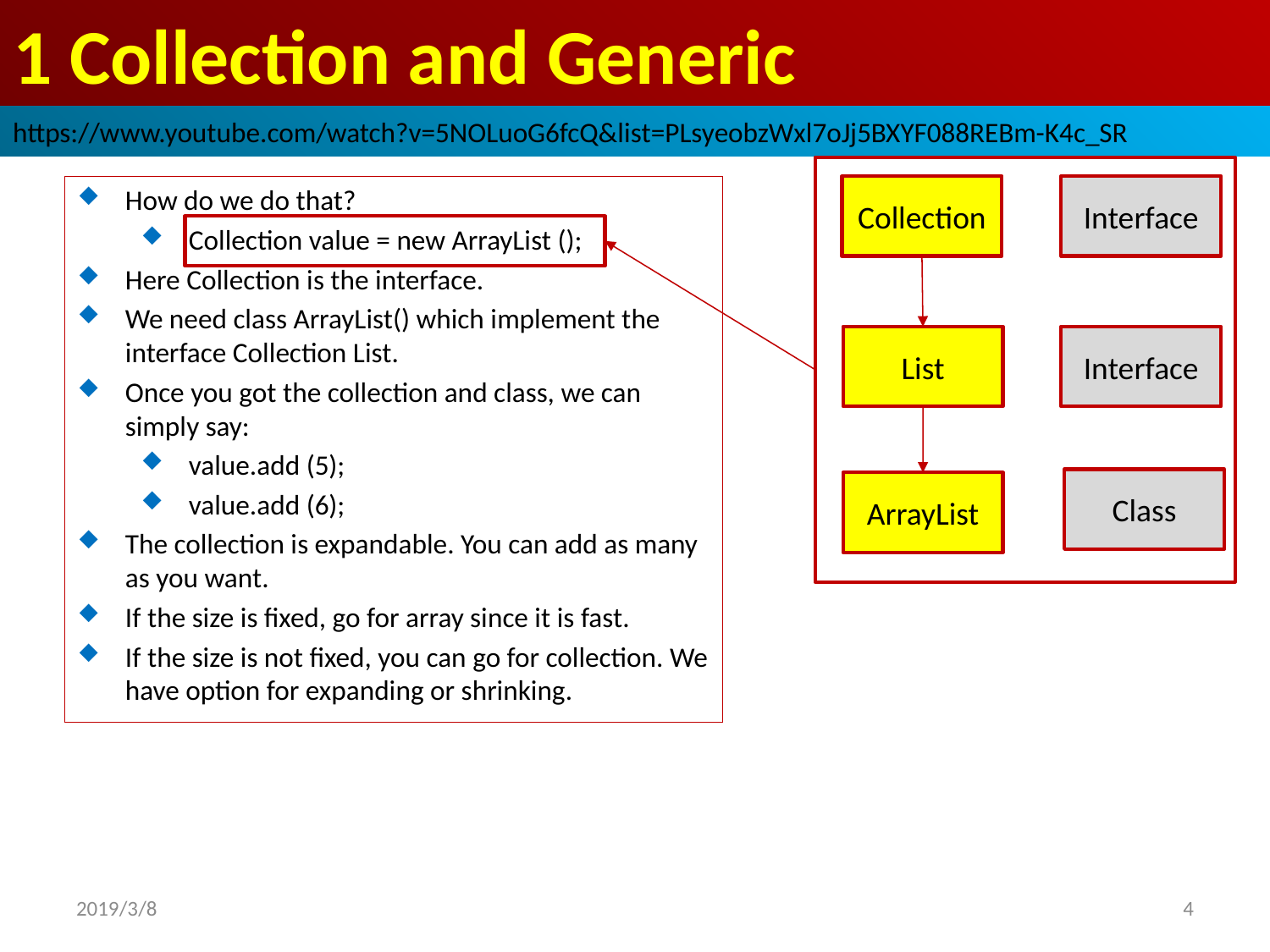

# 1 Collection and Generic
https://www.youtube.com/watch?v=5NOLuoG6fcQ&list=PLsyeobzWxl7oJj5BXYF088REBm-K4c_SR

How do we do that?
Collection value = new ArrayList ();
Here Collection is the interface.
We need class ArrayList() which implement the interface Collection List.
Once you got the collection and class, we can simply say:
value.add (5);
value.add (6);
The collection is expandable. You can add as many as you want.
If the size is fixed, go for array since it is fast.
If the size is not fixed, you can go for collection. We have option for expanding or shrinking.
Collection
Interface

List
Interface
Class
ArrayList
2019/3/8
4